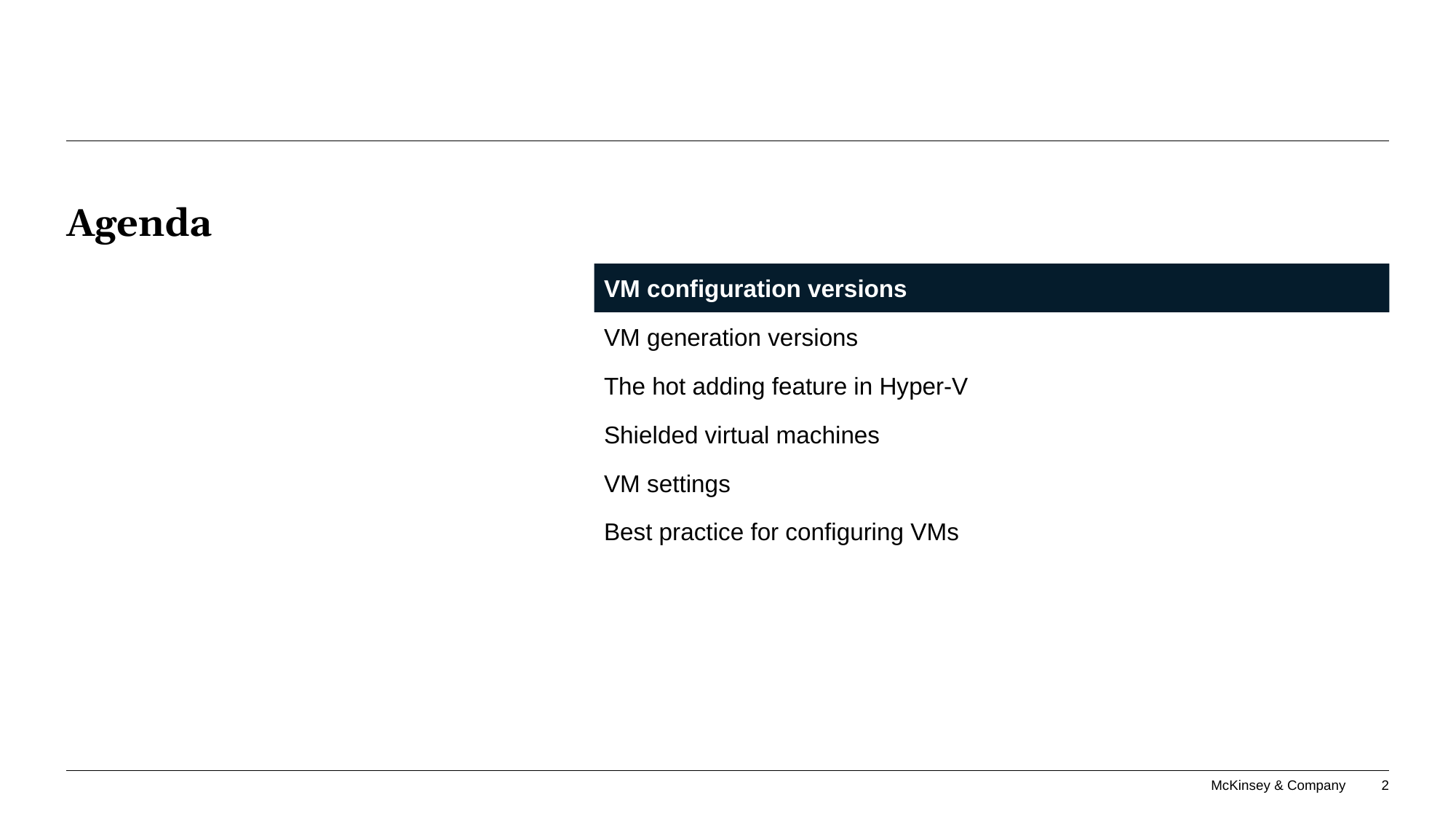

# Agenda
VM configuration versions
VM generation versions
The hot adding feature in Hyper-V
Shielded virtual machines
VM settings
Best practice for configuring VMs